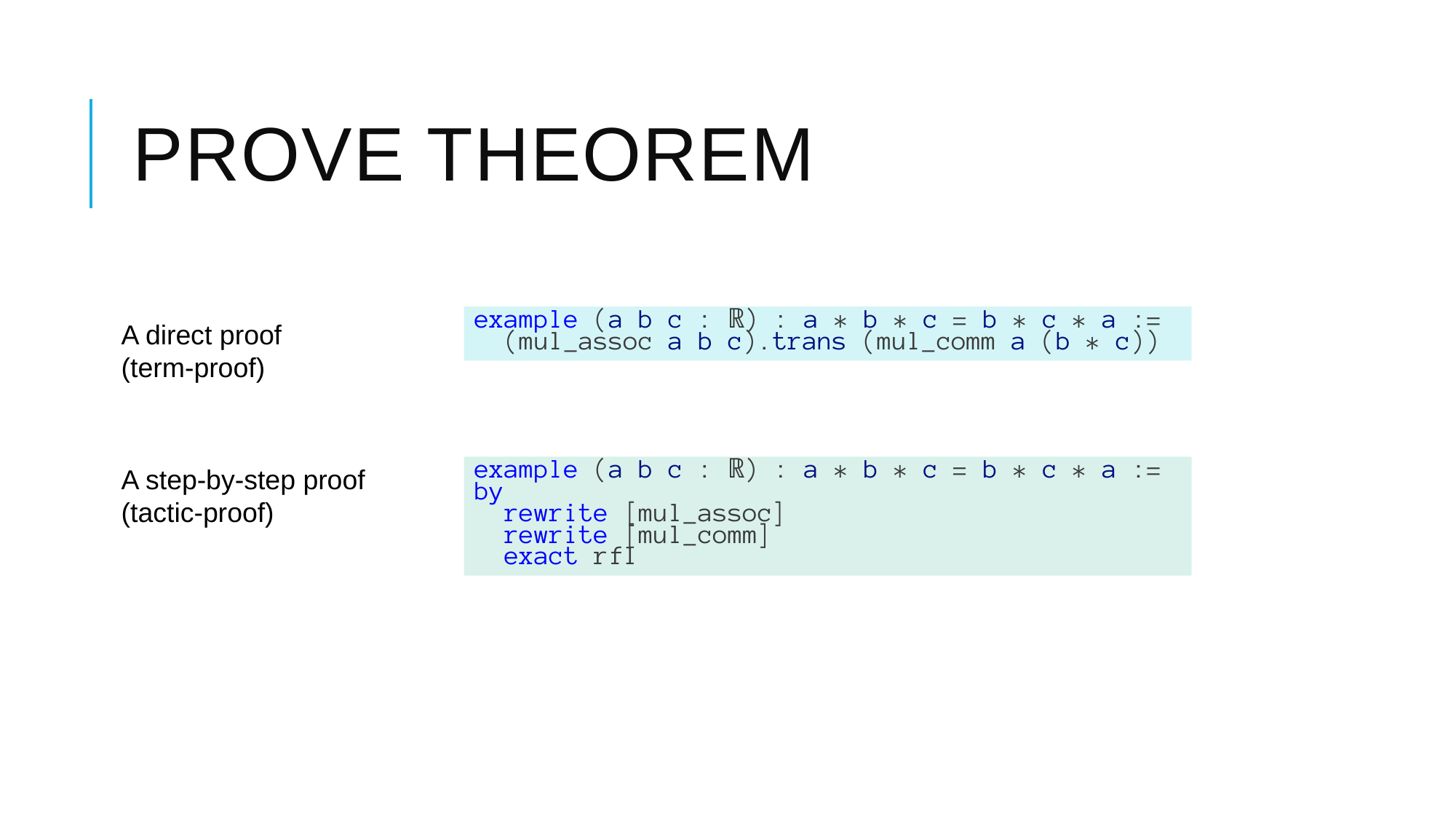

# Prove theorem
example (a b c : ℝ) : a * b * c = b * c * a :=
  (mul_assoc a b c).trans (mul_comm a (b * c))
A direct proof
(term-proof)
A step-by-step proof
(tactic-proof)
example (a b c : ℝ) : a * b * c = b * c * a := by
  rewrite [mul_assoc]
  rewrite [mul_comm]
  exact rfl